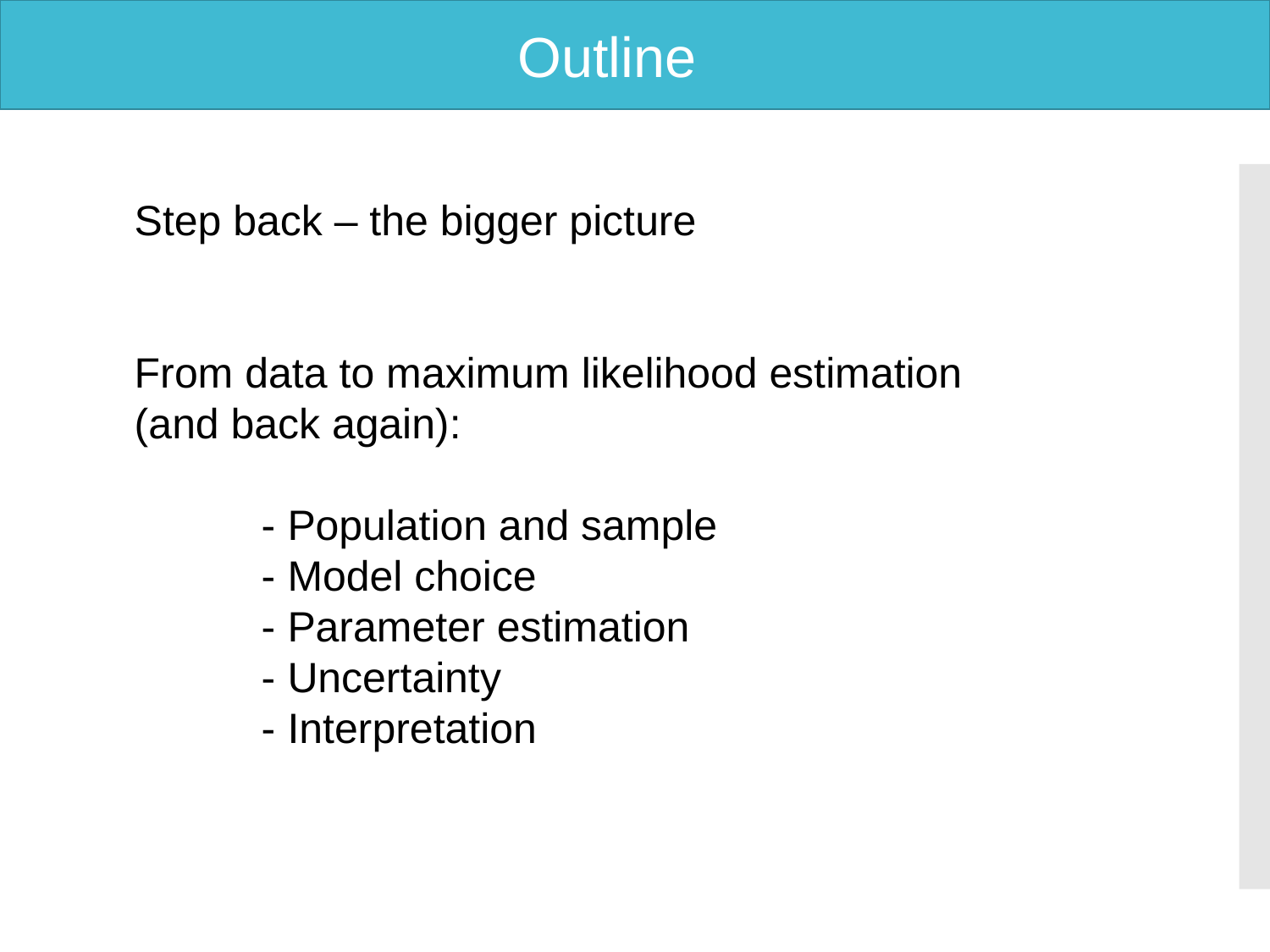

Outline

Step back – the bigger picture

From data to maximum likelihood estimation (and back again):

	- Population and sample
	- Model choice
	- Parameter estimation
	- Uncertainty
	- Interpretation